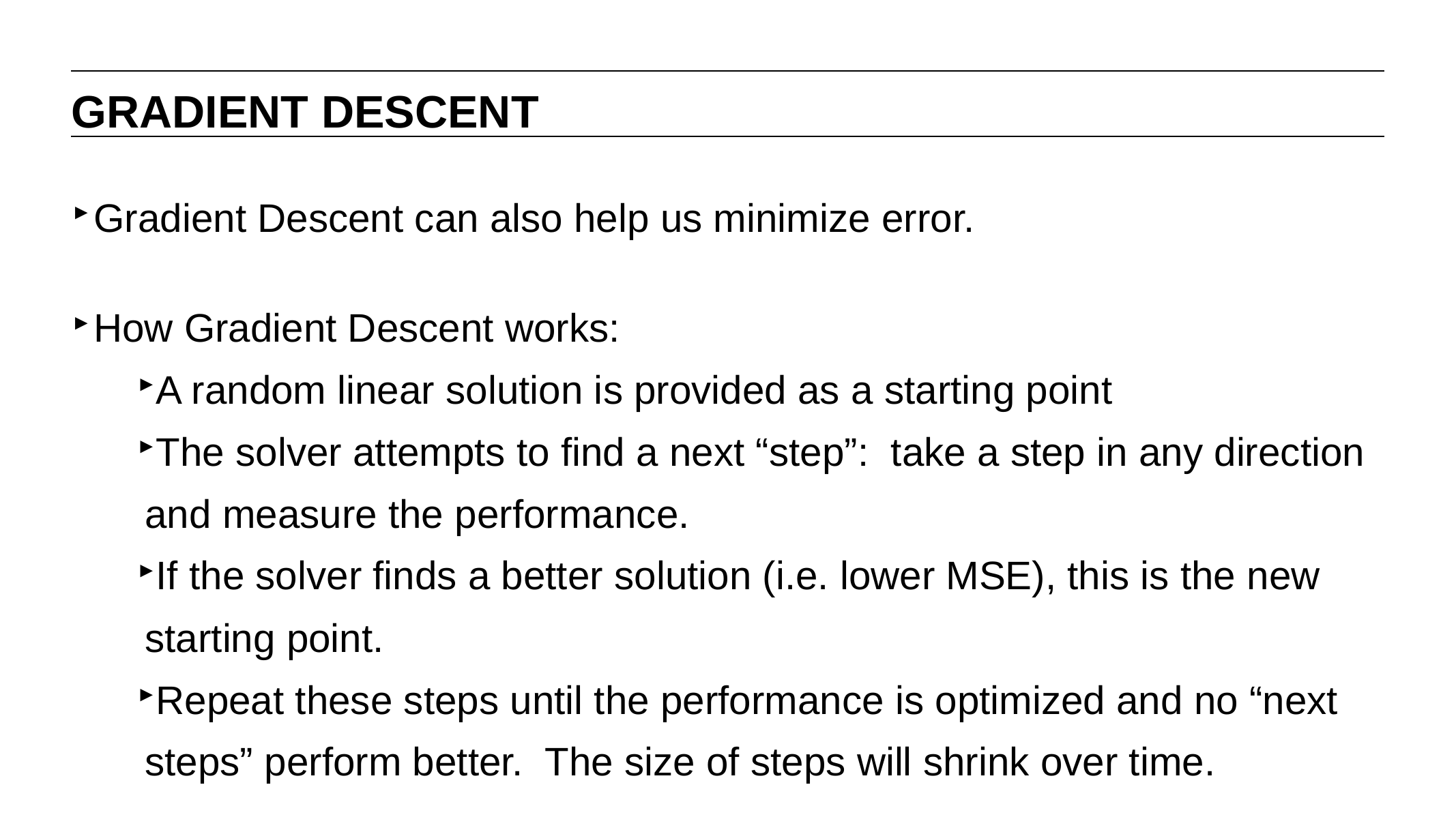

GRADIENT DESCENT

Gradient Descent can also help us minimize error.

How Gradient Descent works:
A random linear solution is provided as a starting point
The solver attempts to find a next “step”:  take a step in any direction and measure the performance.
If the solver finds a better solution (i.e. lower MSE), this is the new starting point.
Repeat these steps until the performance is optimized and no “next steps” perform better.  The size of steps will shrink over time.